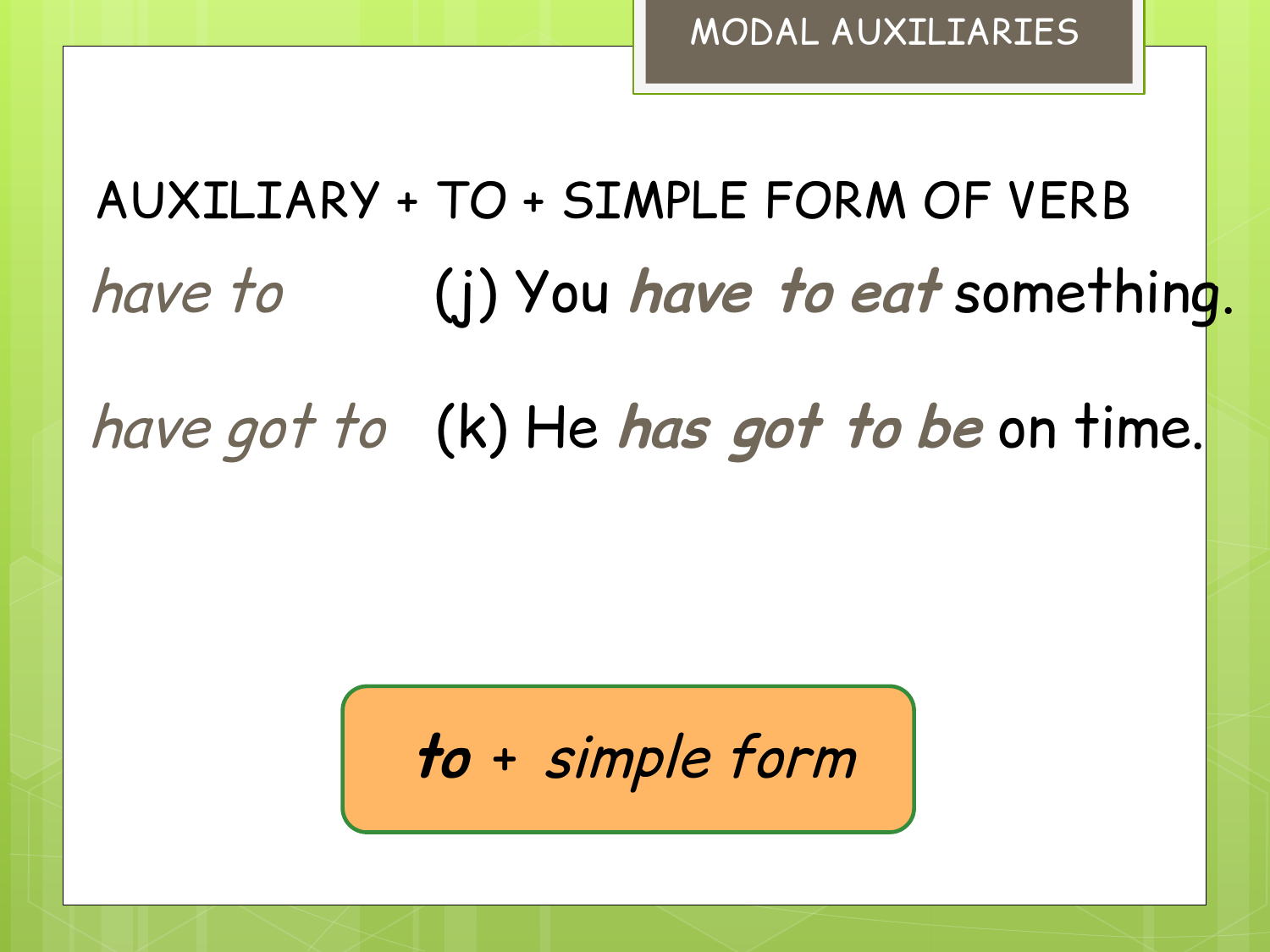

MODAL AUXILIARIES
AUXILIARY + TO + SIMPLE FORM OF VERB
have to         (j) You have to eat something.

have got to   (k) He has got to be on time.

to + simple form